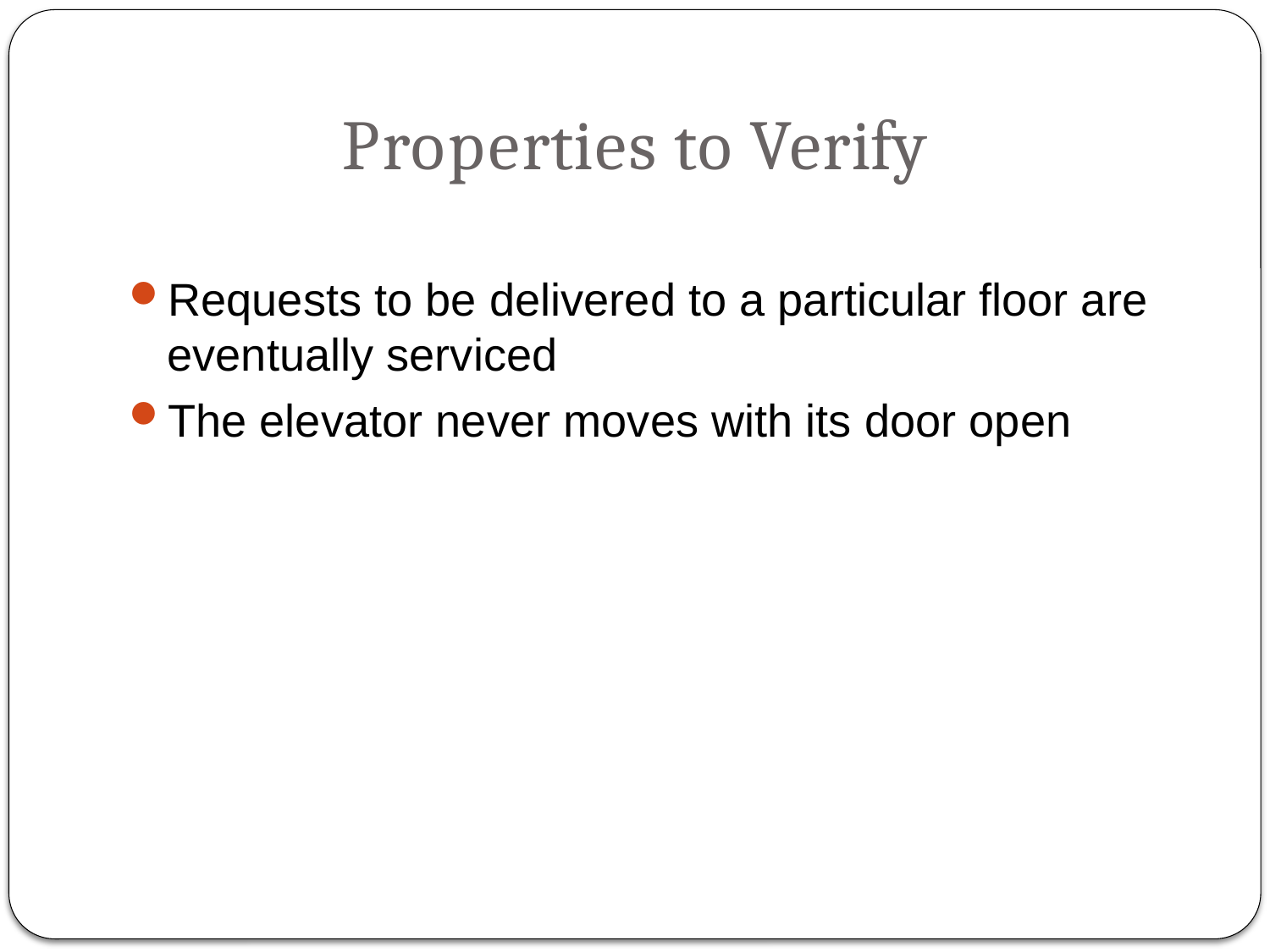

# Properties to Verify
Requests to be delivered to a particular floor are eventually serviced
The elevator never moves with its door open